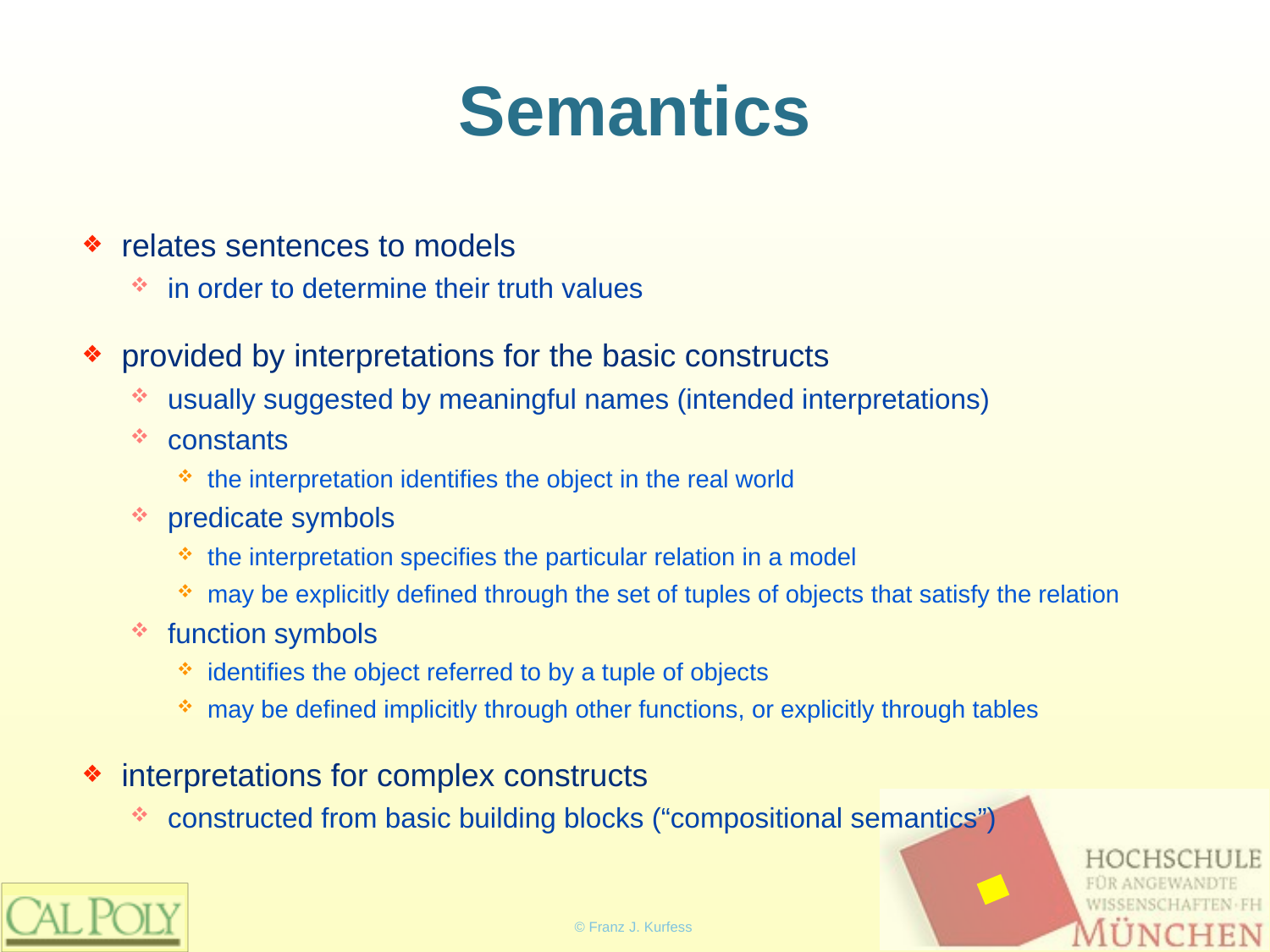

# Semantics
relates sentences to models
in order to determine their truth values
provided by interpretations for the basic constructs
usually suggested by meaningful names (intended interpretations)
constants
the interpretation identifies the object in the real world
predicate symbols
the interpretation specifies the particular relation in a model
may be explicitly defined through the set of tuples of objects that satisfy the relation
function symbols
identifies the object referred to by a tuple of objects
may be defined implicitly through other functions, or explicitly through tables
interpretations for complex constructs
constructed from basic building blocks (“compositional semantics”)
59